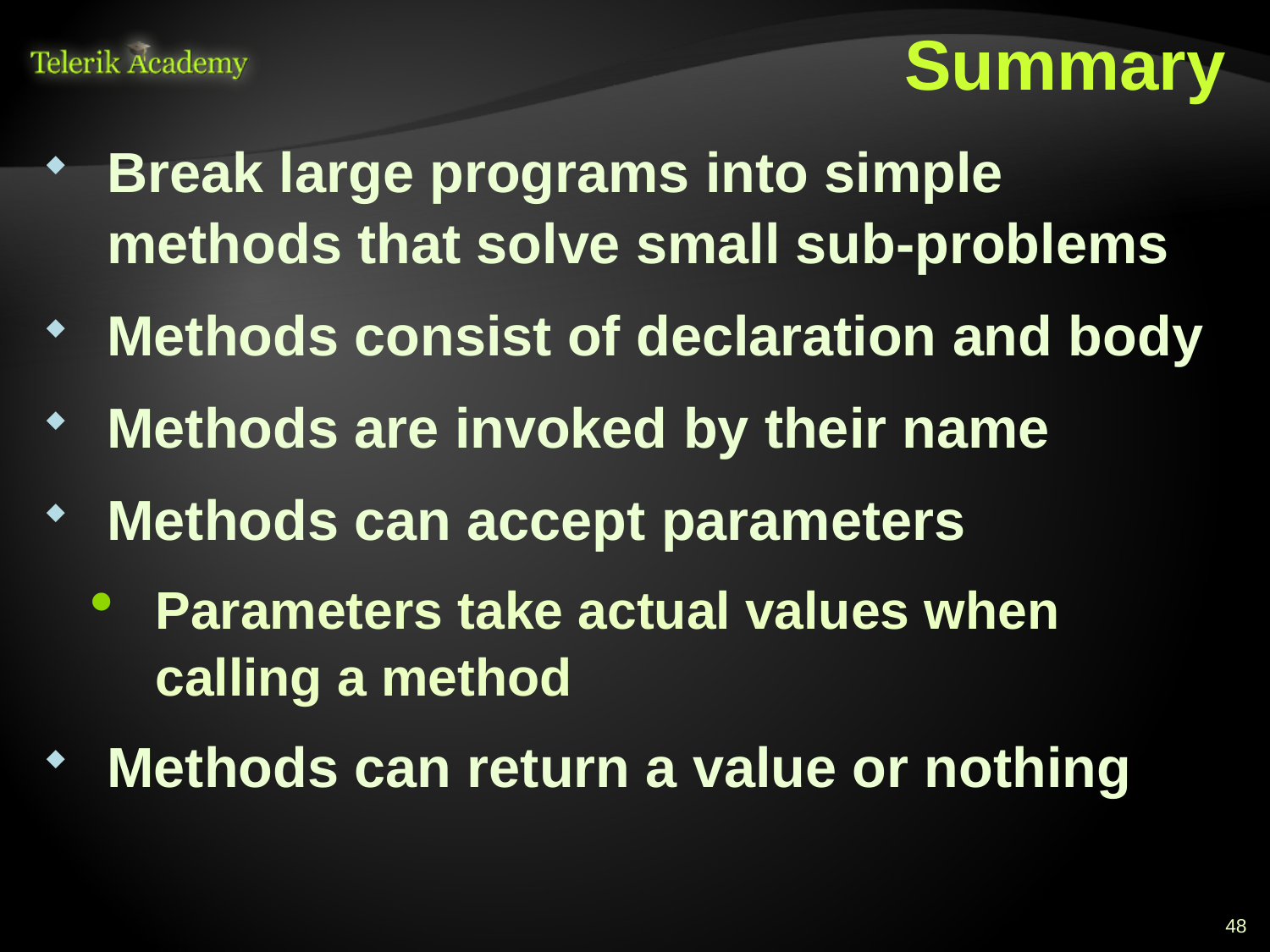

# Summary
Break large programs into simple methods that solve small sub-problems
Methods consist of declaration and body
Methods are invoked by their name
Methods can accept parameters
Parameters take actual values when calling a method
Methods can return a value or nothing
48